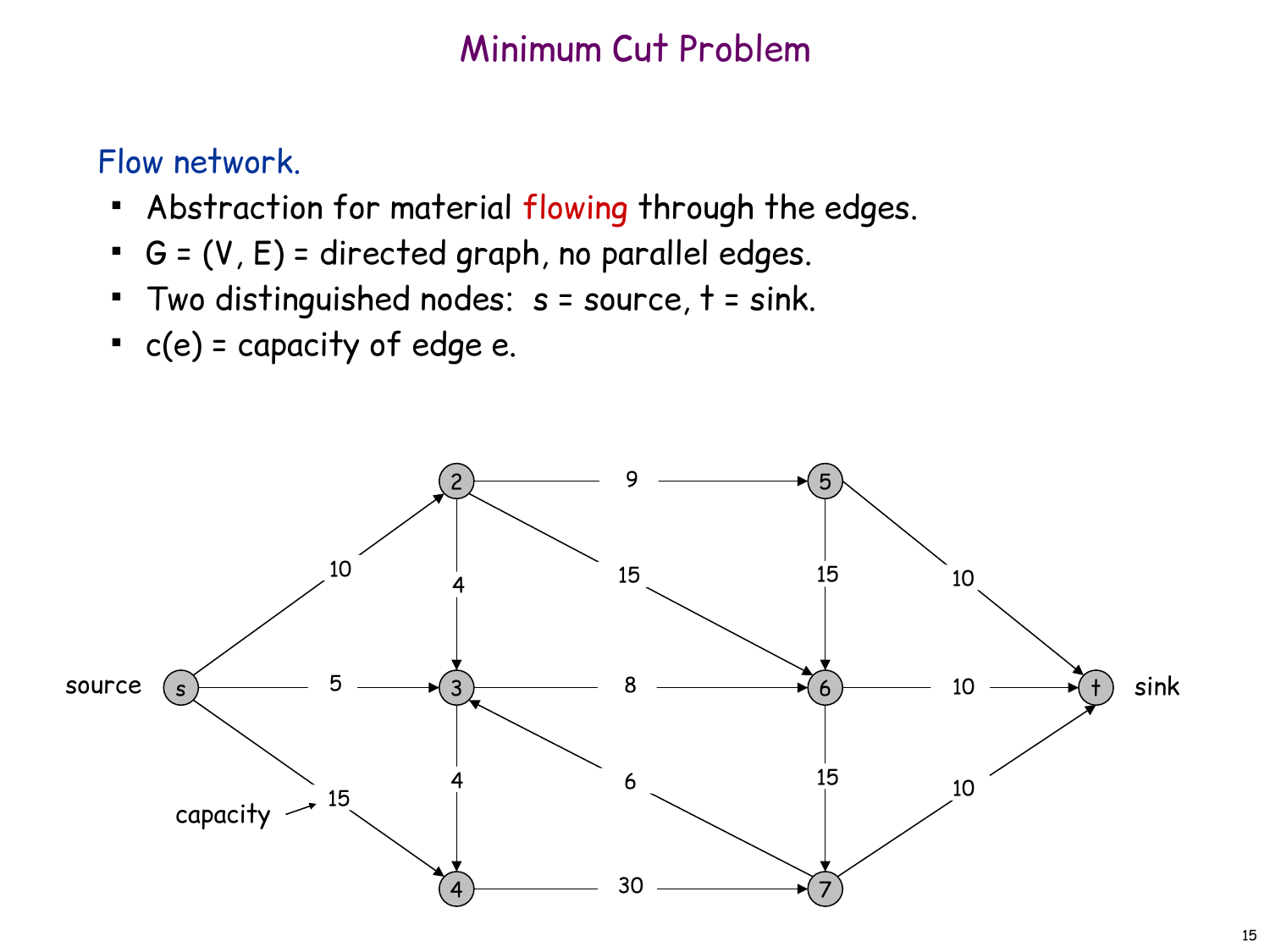

# Minimum Cut Problem
Flow network.
Abstraction for material flowing through the edges.
G = (V, E) = directed graph, no parallel edges.
Two distinguished nodes:  s = source, t = sink.
c(e) = capacity of edge e.

2
5
 9
   10
 15
 15
   10
 4
source
sink
 5
s
3
6
t
 8
 10
 15
 4
 6
 10
 15
capacity

4
7
 30
15